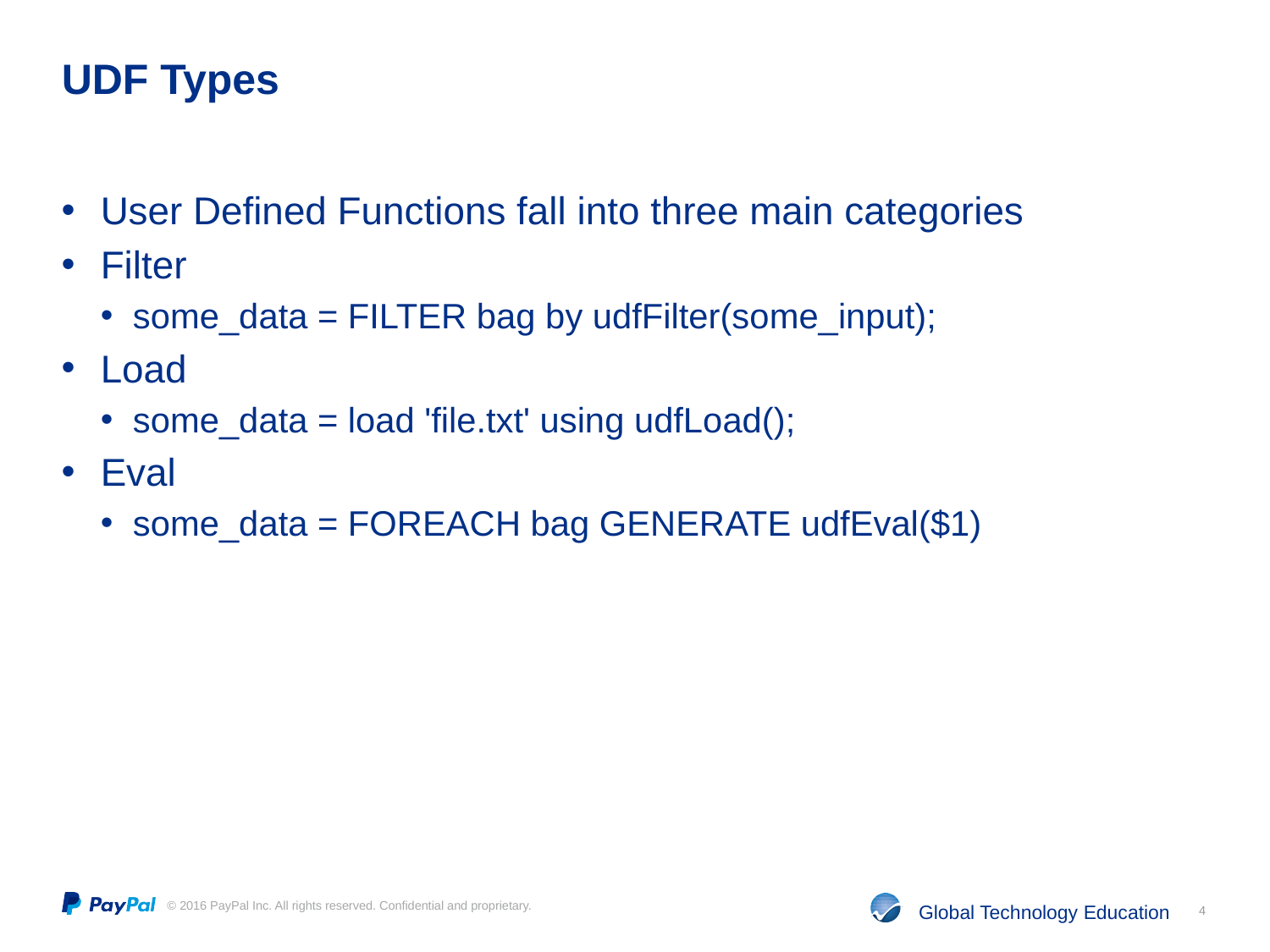

# UDF Types
User Defined Functions fall into three main categories
Filter
some_data = FILTER bag by udfFilter(some_input);
Load
some_data = load 'file.txt' using udfLoad();
Eval
some_data = FOREACH bag GENERATE udfEval($1)

4